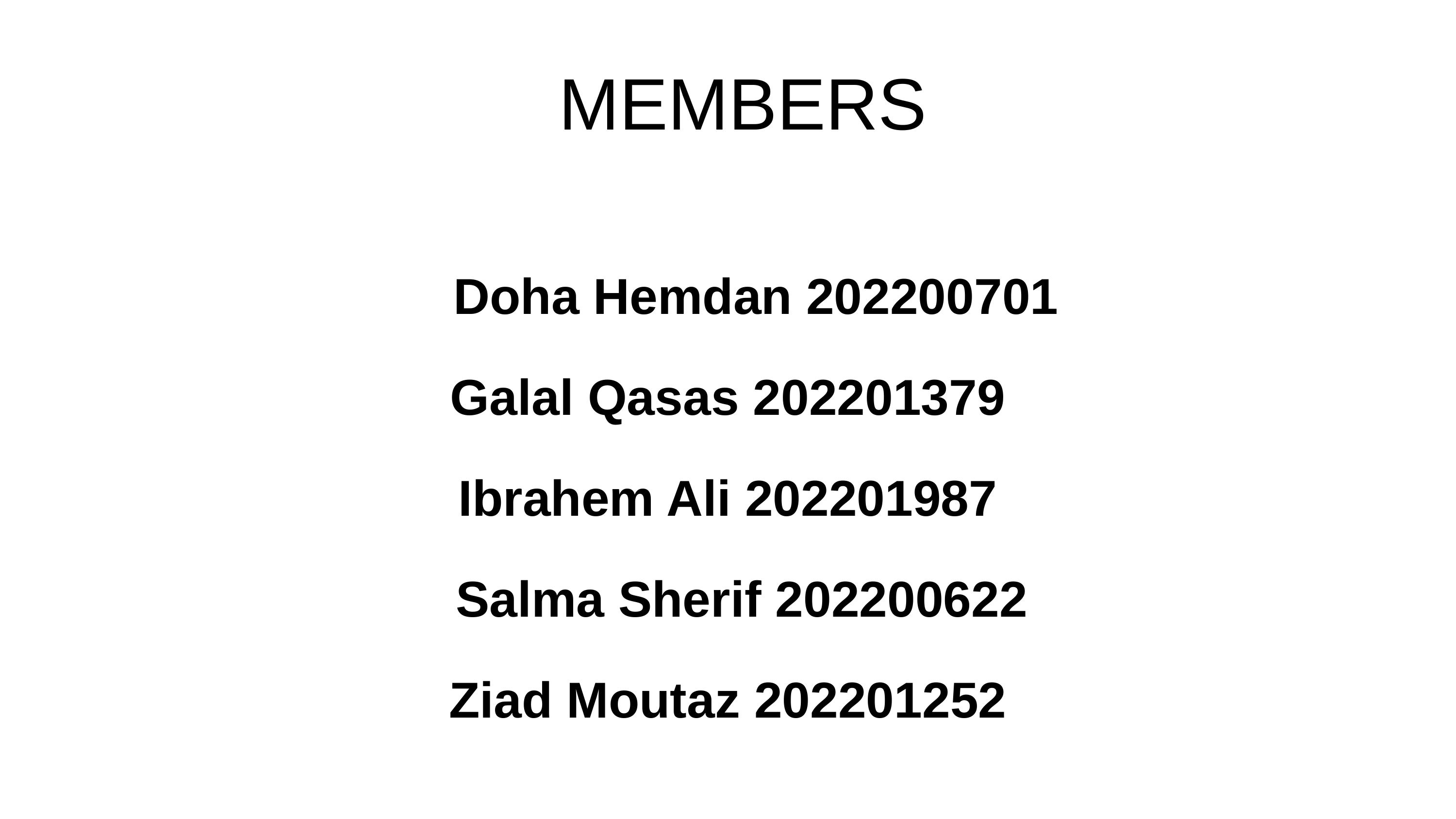

MEMBERS
    Doha Hemdan 202200701
Galal Qasas 202201379
Ibrahem Ali 202201987
  Salma Sherif 202200622
Ziad Moutaz 202201252